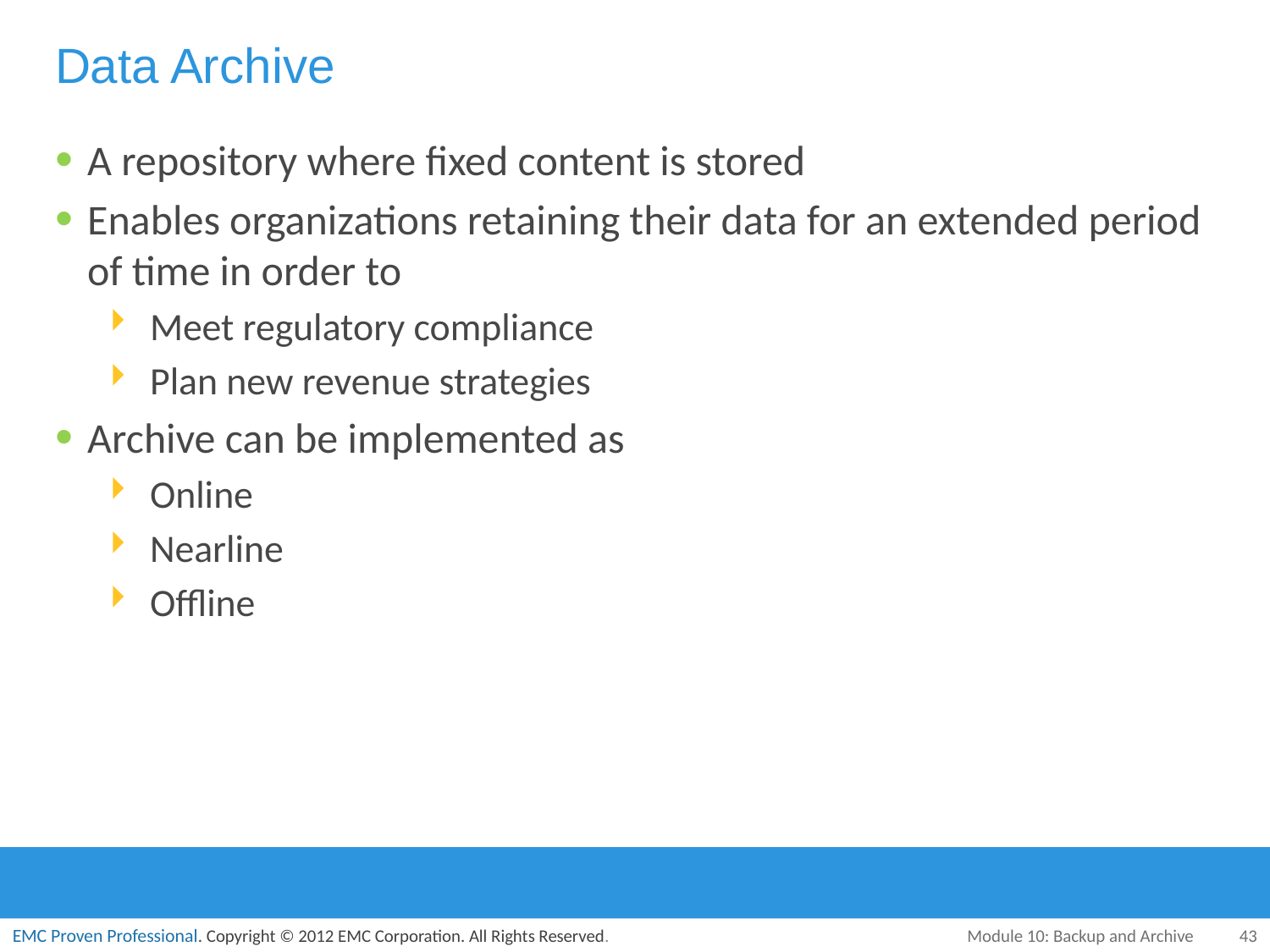

# Data Archive
A repository where fixed content is stored
Enables organizations retaining their data for an extended period of time in order to
Meet regulatory compliance
Plan new revenue strategies
Archive can be implemented as
Online
Nearline
Offline
Module 10: Backup and Archive
43